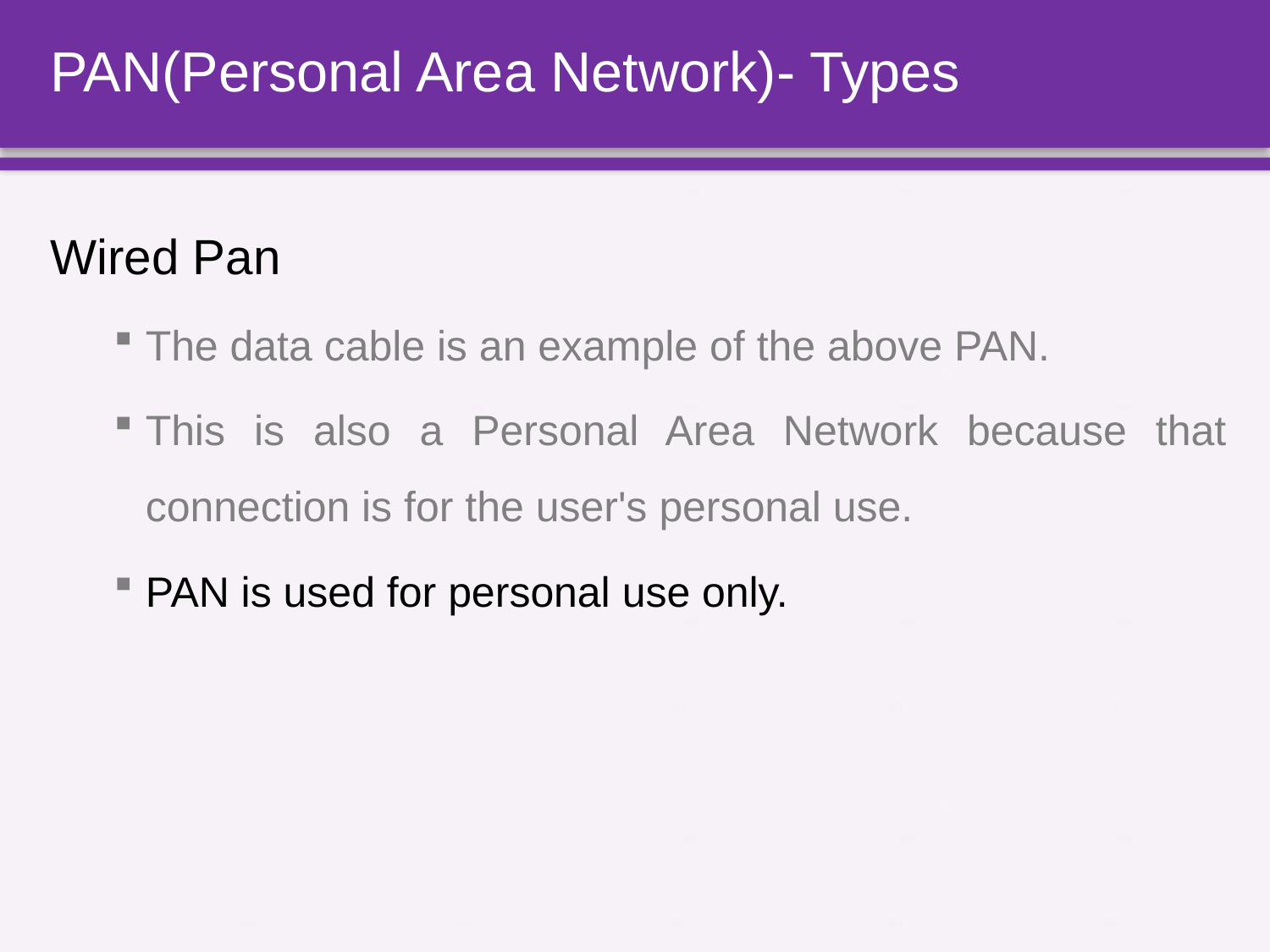

# PAN(Personal Area Network)- Types
Wired Pan
The data cable is an example of the above PAN.
This is also a Personal Area Network because that connection is for the user's personal use.
PAN is used for personal use only.